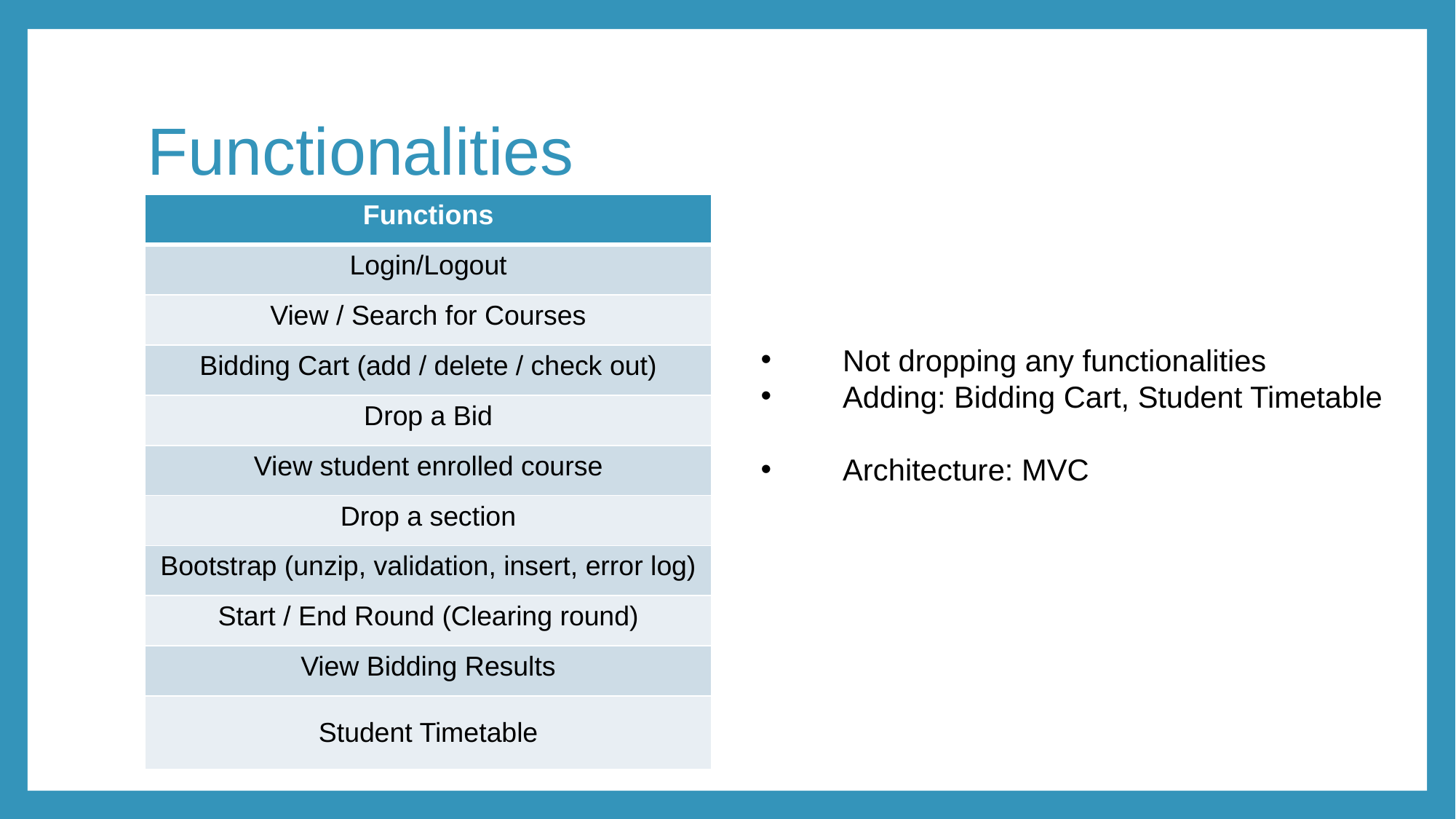

# Functionalities
| Functions |
| --- |
| Login/Logout |
| View / Search for Courses |
| Bidding Cart (add / delete / check out) |
| Drop a Bid |
| View student enrolled course |
| Drop a section |
| Bootstrap (unzip, validation, insert, error log) |
| Start / End Round (Clearing round) |
| View Bidding Results |
| Student Timetable |
Not dropping any functionalities
Adding: Bidding Cart, Student Timetable

Architecture: MVC